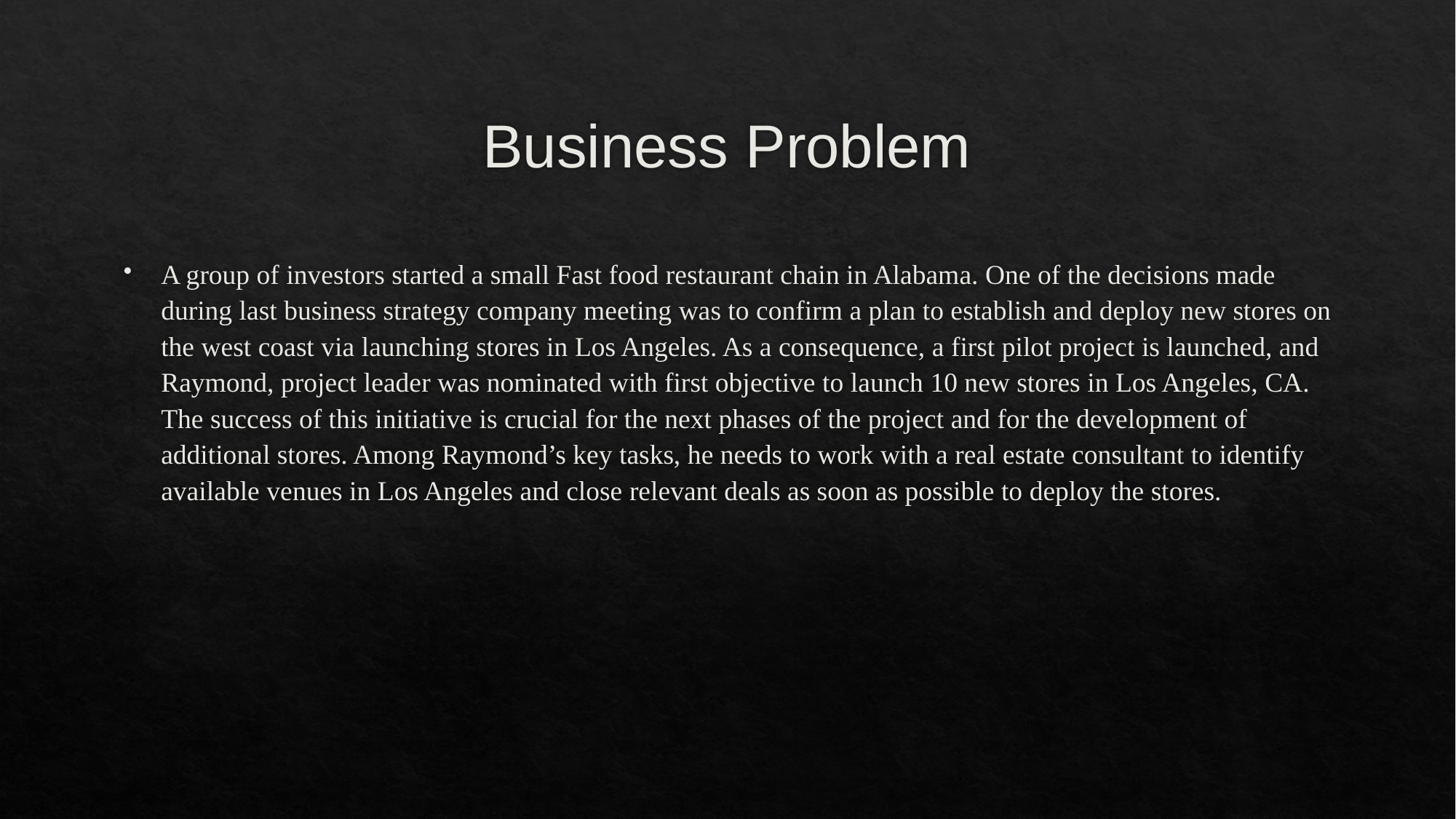

# Business Problem
A group of investors started a small Fast food restaurant chain in Alabama. One of the decisions made during last business strategy company meeting was to confirm a plan to establish and deploy new stores on the west coast via launching stores in Los Angeles. As a consequence, a first pilot project is launched, and Raymond, project leader was nominated with first objective to launch 10 new stores in Los Angeles, CA. The success of this initiative is crucial for the next phases of the project and for the development of additional stores. Among Raymond’s key tasks, he needs to work with a real estate consultant to identify available venues in Los Angeles and close relevant deals as soon as possible to deploy the stores.